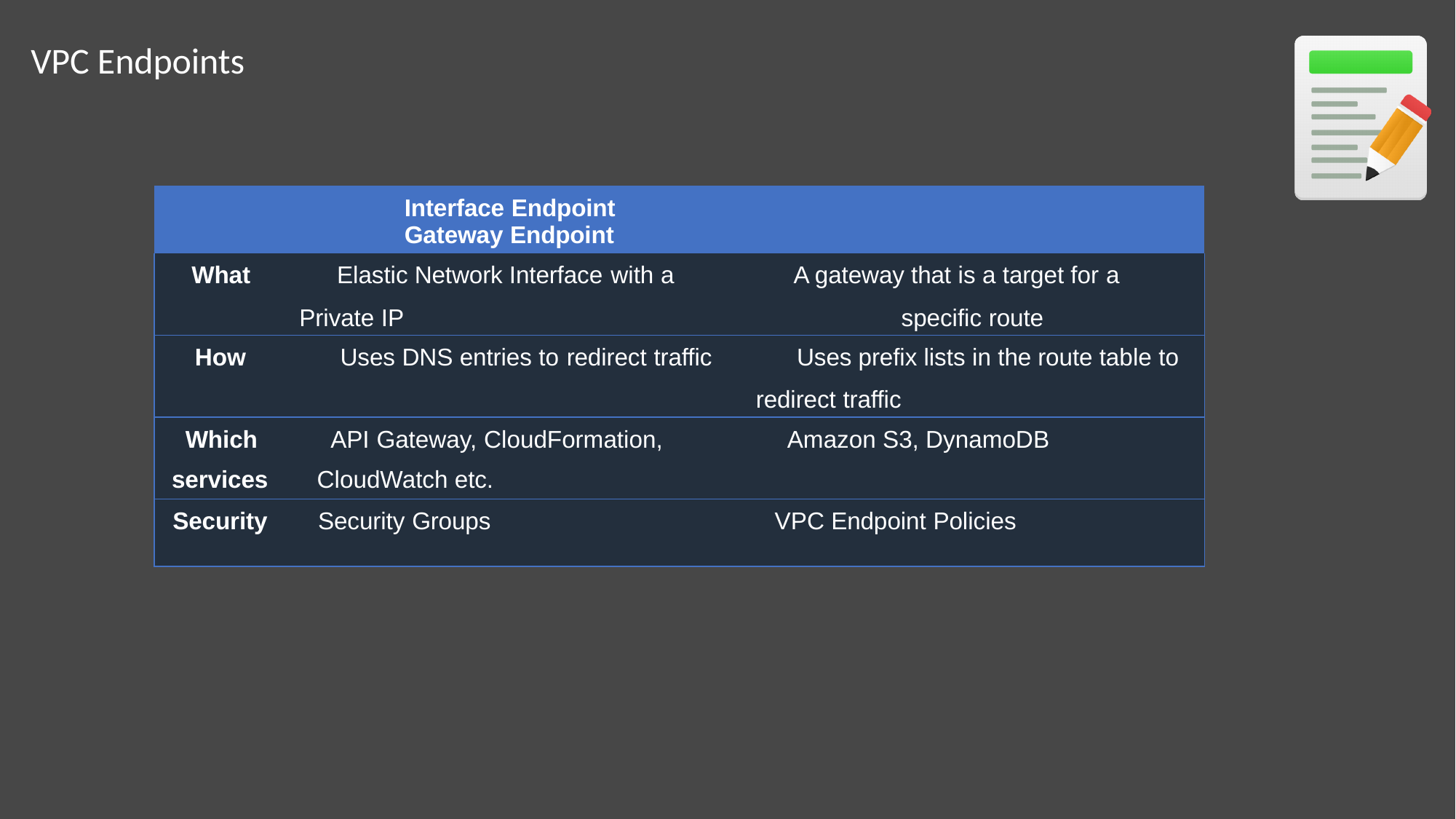

# VPC Endpoints

| Interface Endpoint Gateway Endpoint |
| --- |
| What Elastic Network Interface with a A gateway that is a target for a Private IP specific route |
| How Uses DNS entries to redirect traffic Uses prefix lists in the route table to redirect traffic |
| Which API Gateway, CloudFormation, Amazon S3, DynamoDB services CloudWatch etc. |
| Security Security Groups VPC Endpoint Policies |